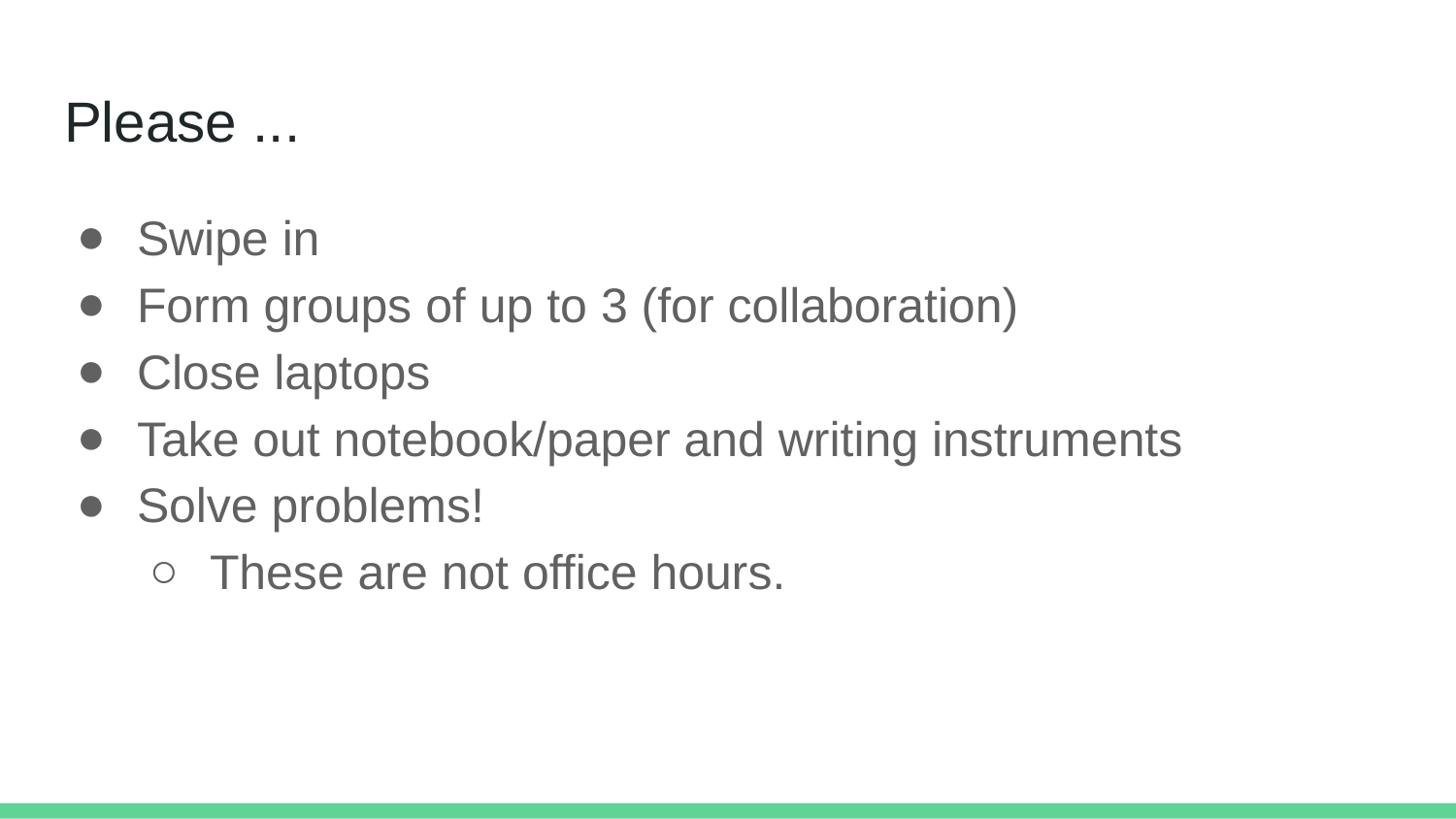

# Please ...
Swipe in
Form groups of up to 3 (for collaboration)
Close laptops
Take out notebook/paper and writing instruments
Solve problems!
These are not office hours.